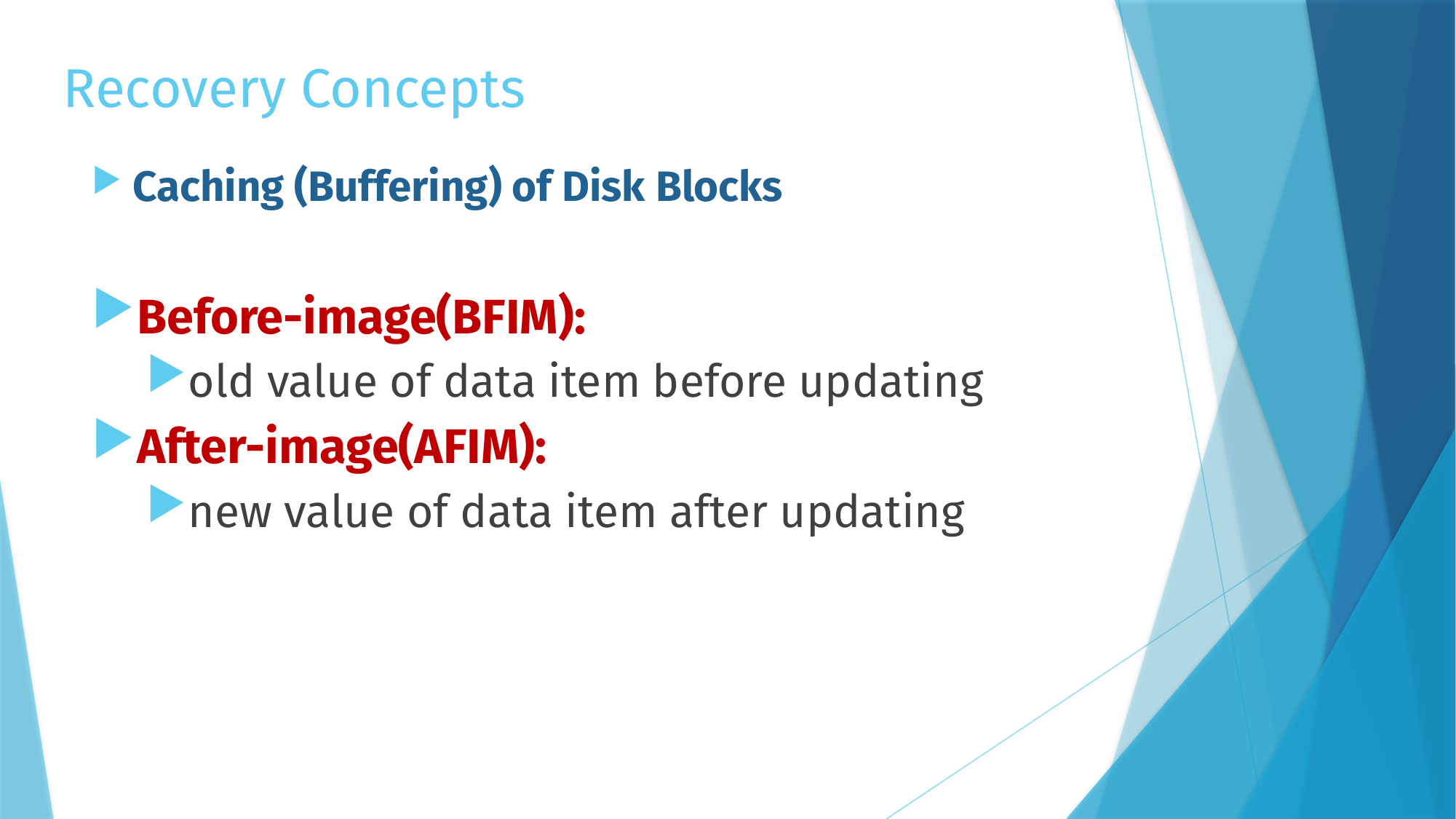

# Recovery Concepts
Caching (Buffering) of Disk Blocks

Before-image(BFIM):
old value of data item before updating
After-image(AFIM):
new value of data item after updating